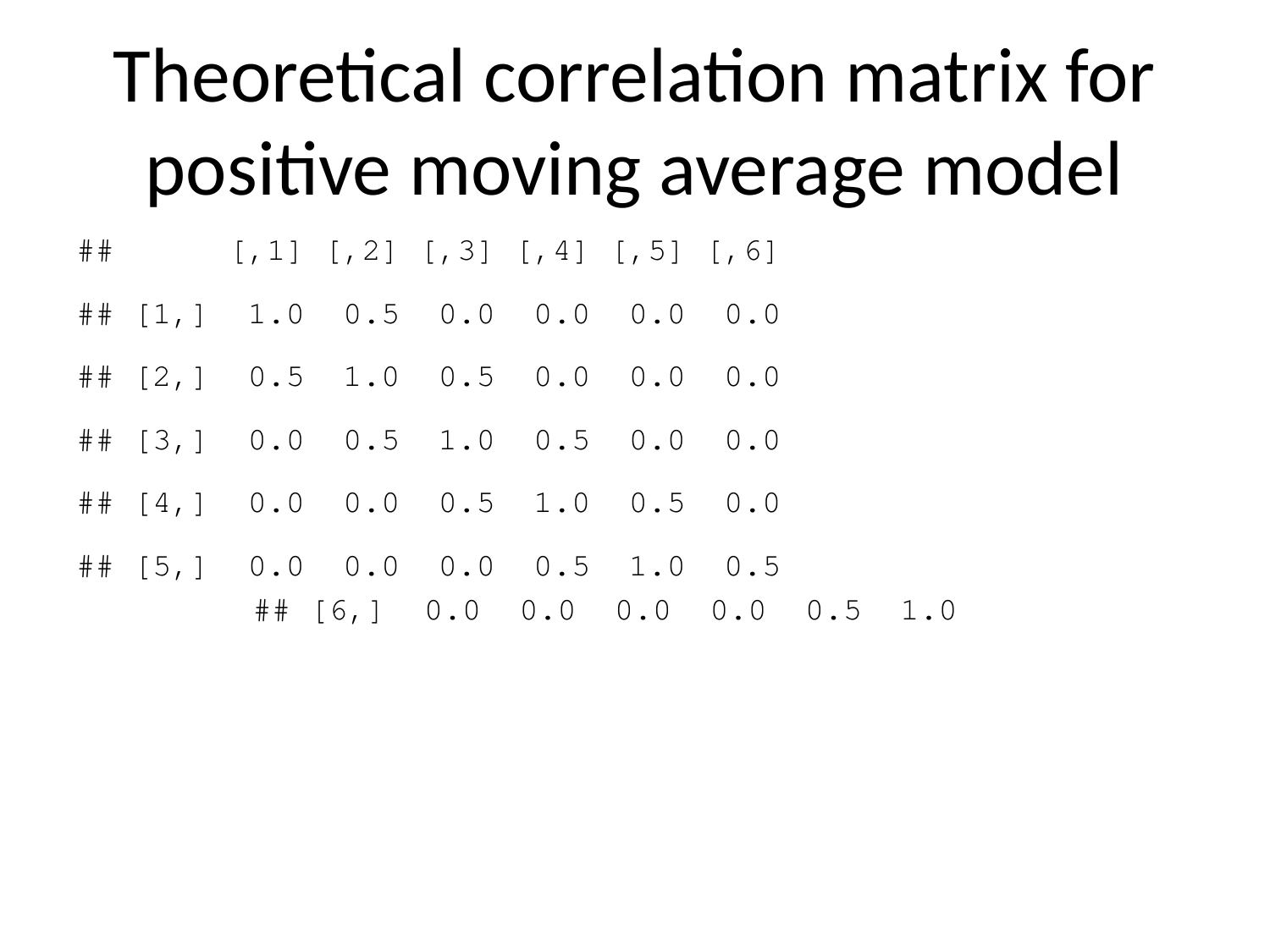

# Theoretical correlation matrix for positive moving average model
##      [,1] [,2] [,3] [,4] [,5] [,6]
## [1,]  1.0  0.5  0.0  0.0  0.0  0.0
## [2,]  0.5  1.0  0.5  0.0  0.0  0.0
## [3,]  0.0  0.5  1.0  0.5  0.0  0.0
## [4,]  0.0  0.0  0.5  1.0  0.5  0.0
## [5,]  0.0  0.0  0.0  0.5  1.0  0.5
## [6,]  0.0  0.0  0.0  0.0  0.5  1.0